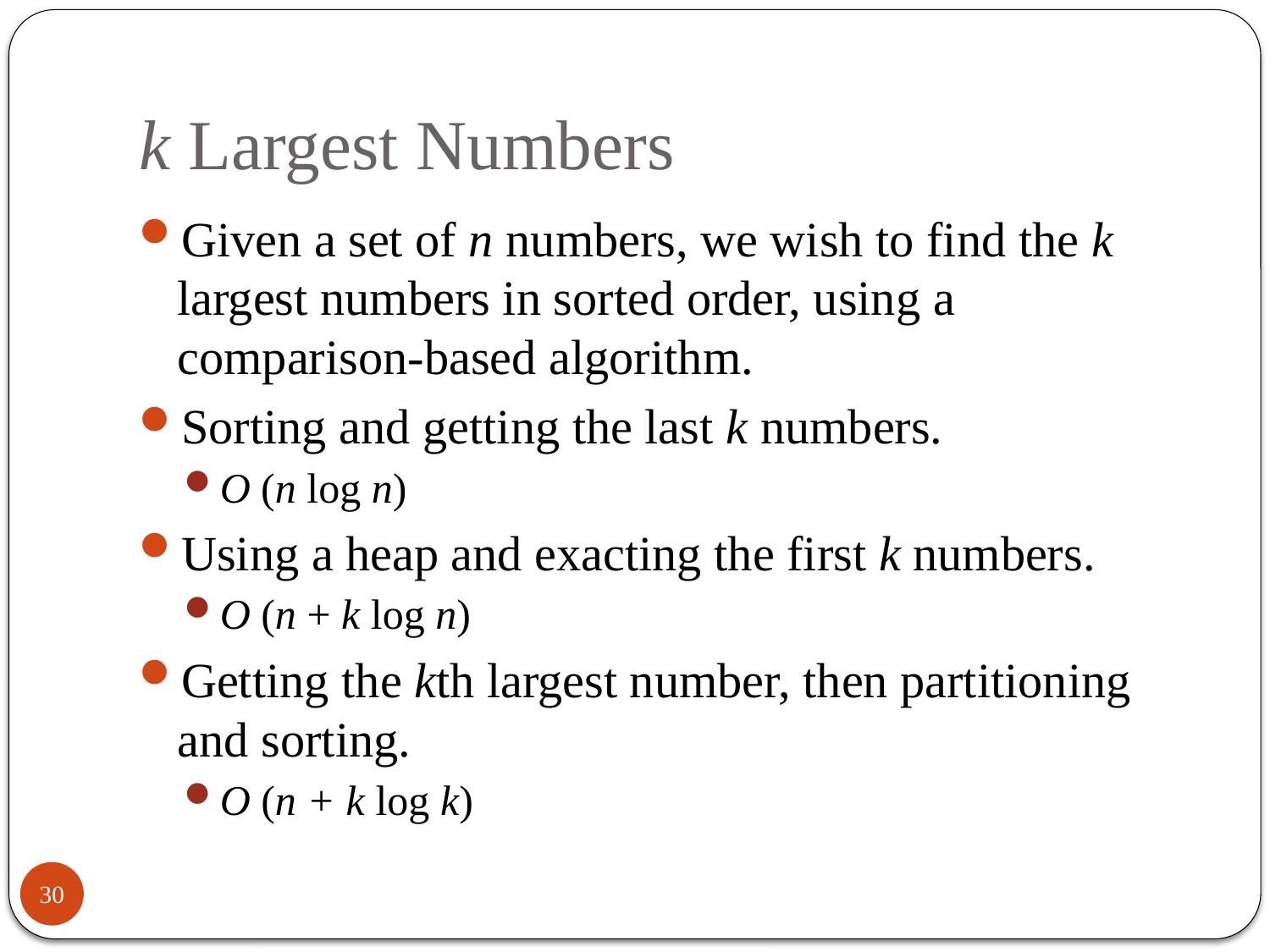

# k Largest Numbers
Given a set of n numbers, we wish to find the k largest numbers in sorted order, using a comparison-based algorithm.
Sorting and getting the last k numbers.
O (n log n)
Using a heap and exacting the first k numbers.
O (n + k log n)
Getting the kth largest number, then partitioning and sorting.
O (n + k log k)
30